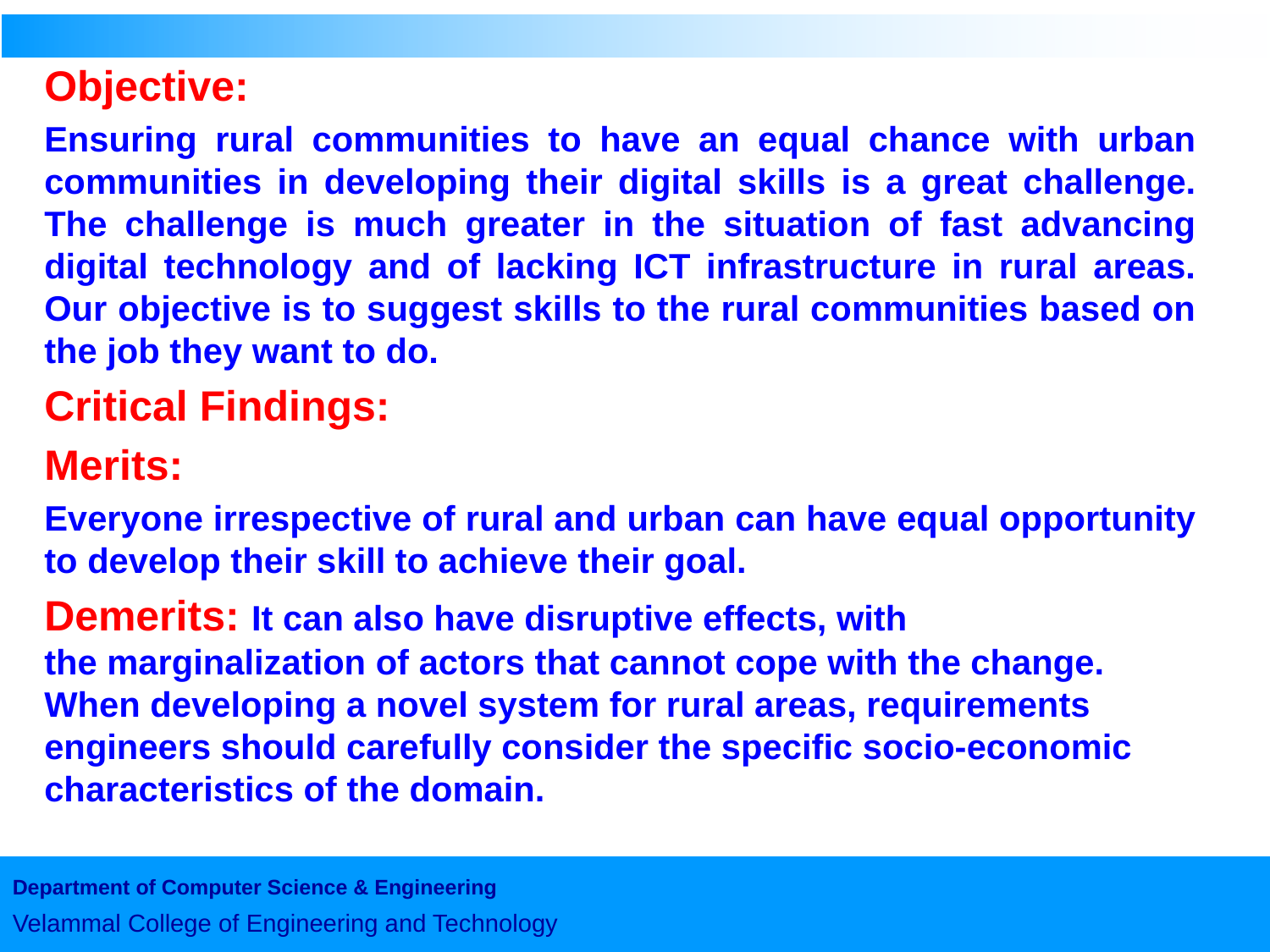

Objective:
Ensuring rural communities to have an equal chance with urban communities in developing their digital skills is a great challenge. The challenge is much greater in the situation of fast advancing digital technology and of lacking ICT infrastructure in rural areas. Our objective is to suggest skills to the rural communities based on the job they want to do.
Critical Findings:
Merits:
Everyone irrespective of rural and urban can have equal opportunity to develop their skill to achieve their goal.
Demerits: It can also have disruptive effects, with the marginalization of actors that cannot cope with the change. When developing a novel system for rural areas, requirements engineers should carefully consider the specific socio-economic characteristics of the domain.

#
Department of Computer Science & Engineering
Velammal College of Engineering and Technology